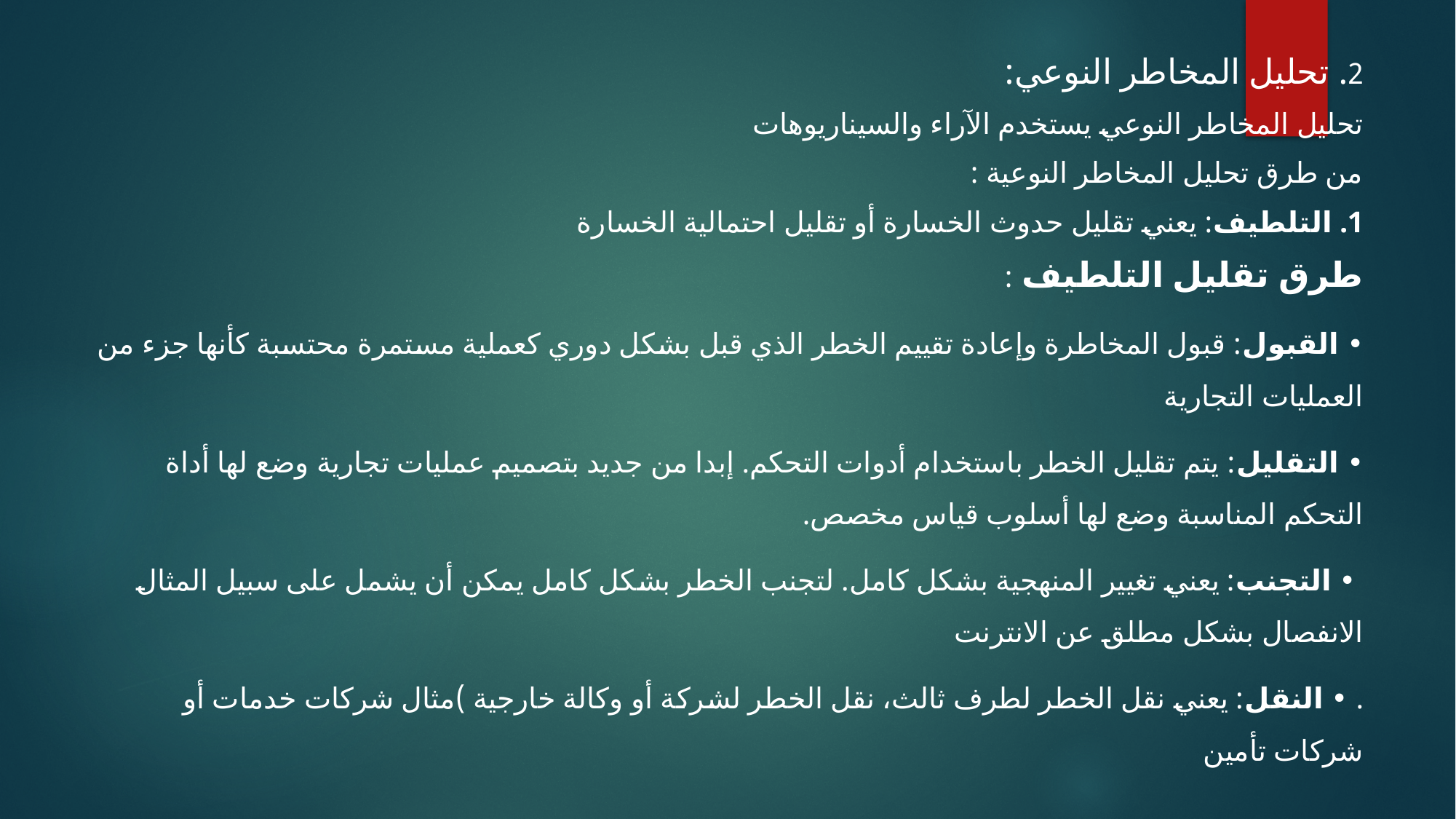

2. تحليل المخاطر النوعي:
تحليل المخاطر النوعي يستخدم الآراء والسيناريوهات
من طرق تحليل المخاطر النوعية :
1. التلطيف: يعني تقليل حدوث الخسارة أو تقليل احتمالية الخسارة
طرق تقليل التلطيف :
• القبول: قبول المخاطرة وإعادة تقييم الخطر الذي قبل بشكل دوري كعملية مستمرة محتسبة كأنها جزء من العمليات التجارية
• التقليل: يتم تقليل الخطر باستخدام أدوات التحكم. إبدا من جديد بتصميم عمليات تجارية وضع لها أداة التحكم المناسبة وضع لها أسلوب قياس مخصص.
 • التجنب: يعني تغيير المنهجية بشكل كامل. لتجنب الخطر بشكل كامل يمكن أن يشمل على سبيل المثال الانفصال بشكل مطلق عن الانترنت
. • النقل: يعني نقل الخطر لطرف ثالث، نقل الخطر لشركة أو وكالة خارجية )مثال شركات خدمات أو شركات تأمين